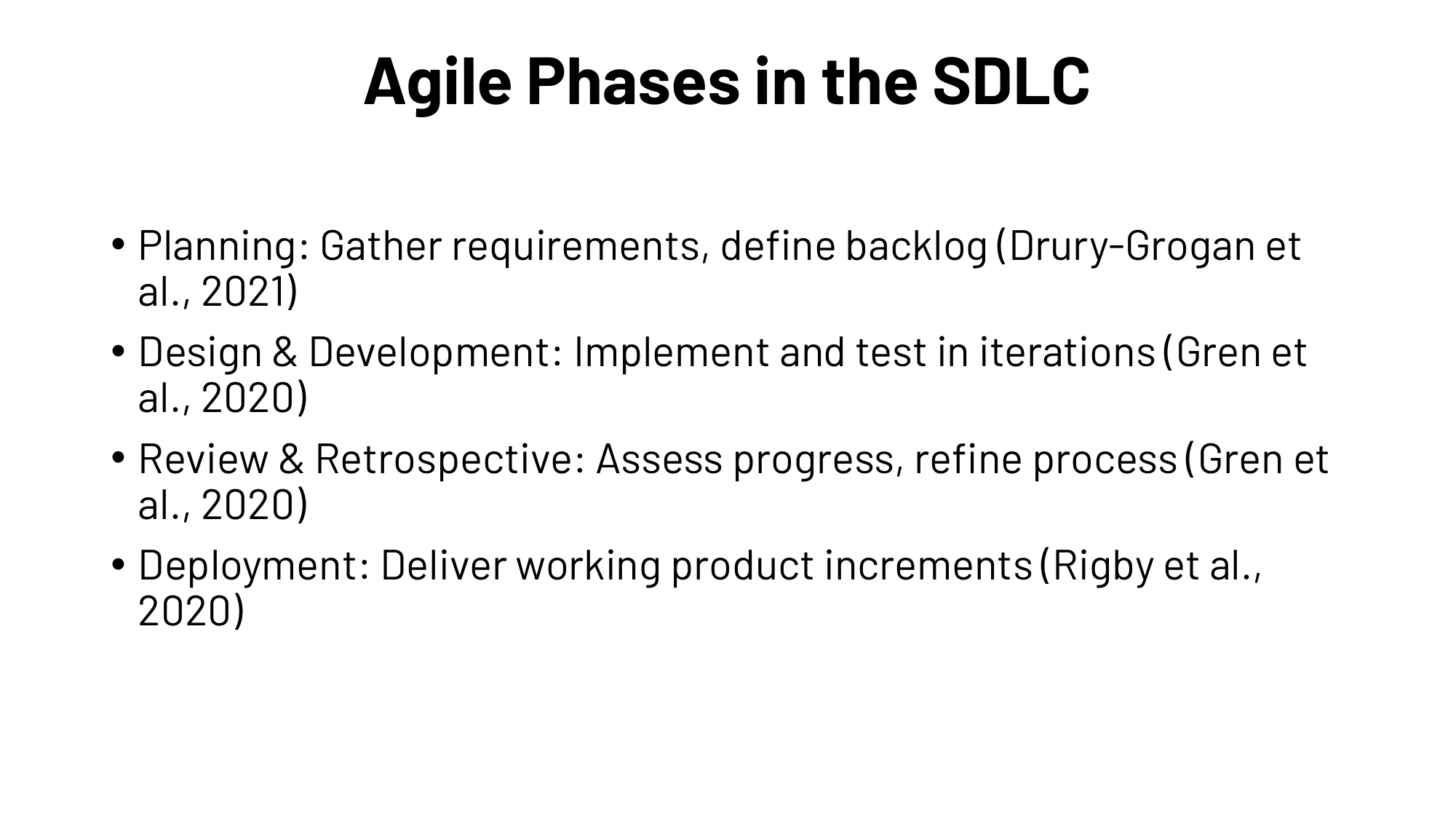

# Agile Phases in the SDLC
Planning: Gather requirements, define backlog (Drury-Grogan et al., 2021)
Design & Development: Implement and test in iterations (Gren et al., 2020)
Review & Retrospective: Assess progress, refine process (Gren et al., 2020)
Deployment: Deliver working product increments (Rigby et al., 2020)